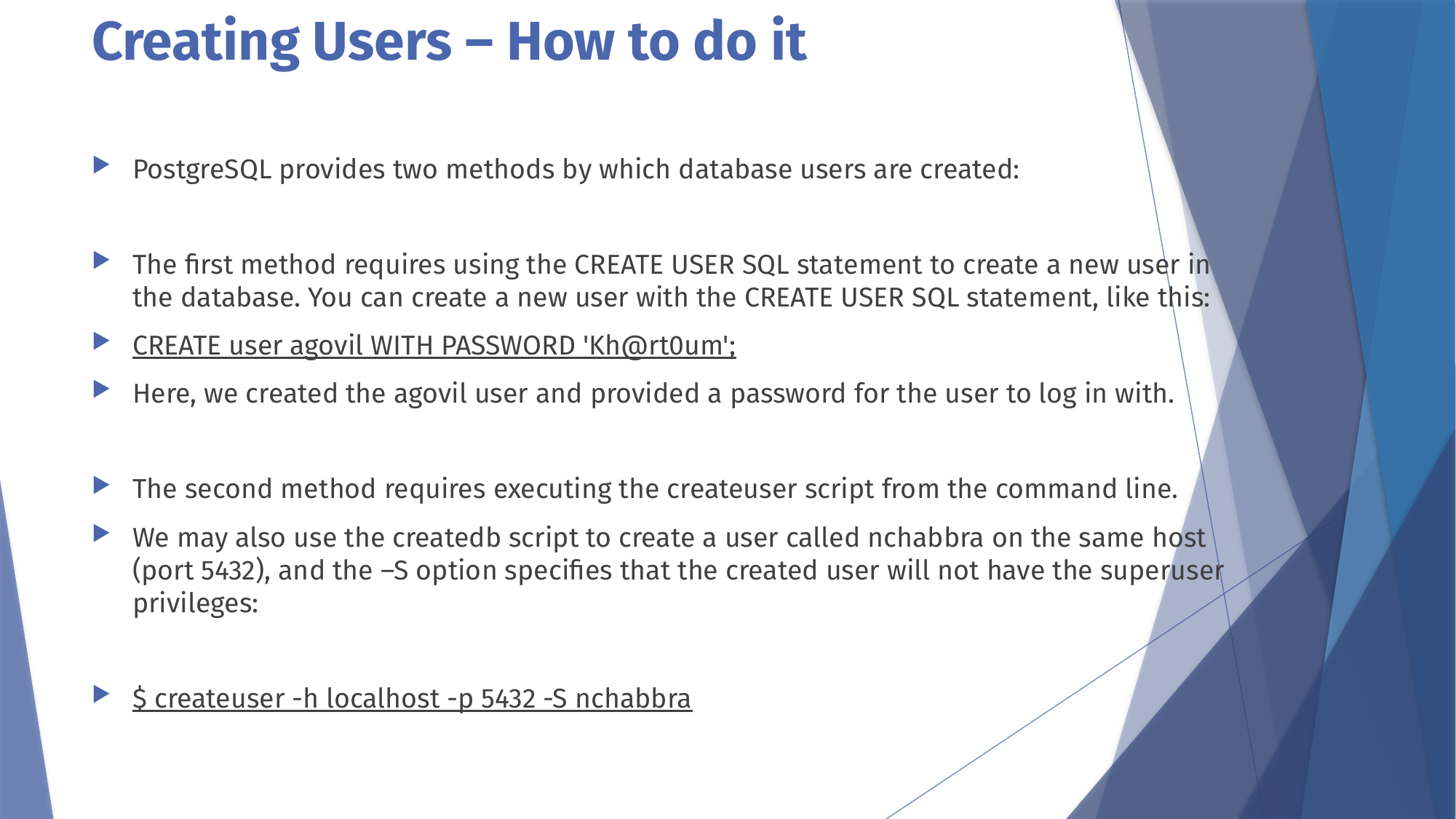

# Creating Users – How to do it
PostgreSQL provides two methods by which database users are created:

The first method requires using the CREATE USER SQL statement to create a new user in the database. You can create a new user with the CREATE USER SQL statement, like this:
CREATE user agovil WITH PASSWORD 'Kh@rt0um';
Here, we created the agovil user and provided a password for the user to log in with.

The second method requires executing the createuser script from the command line.
We may also use the createdb script to create a user called nchabbra on the same host (port 5432), and the –S option specifies that the created user will not have the superuser privileges:

$ createuser -h localhost -p 5432 -S nchabbra